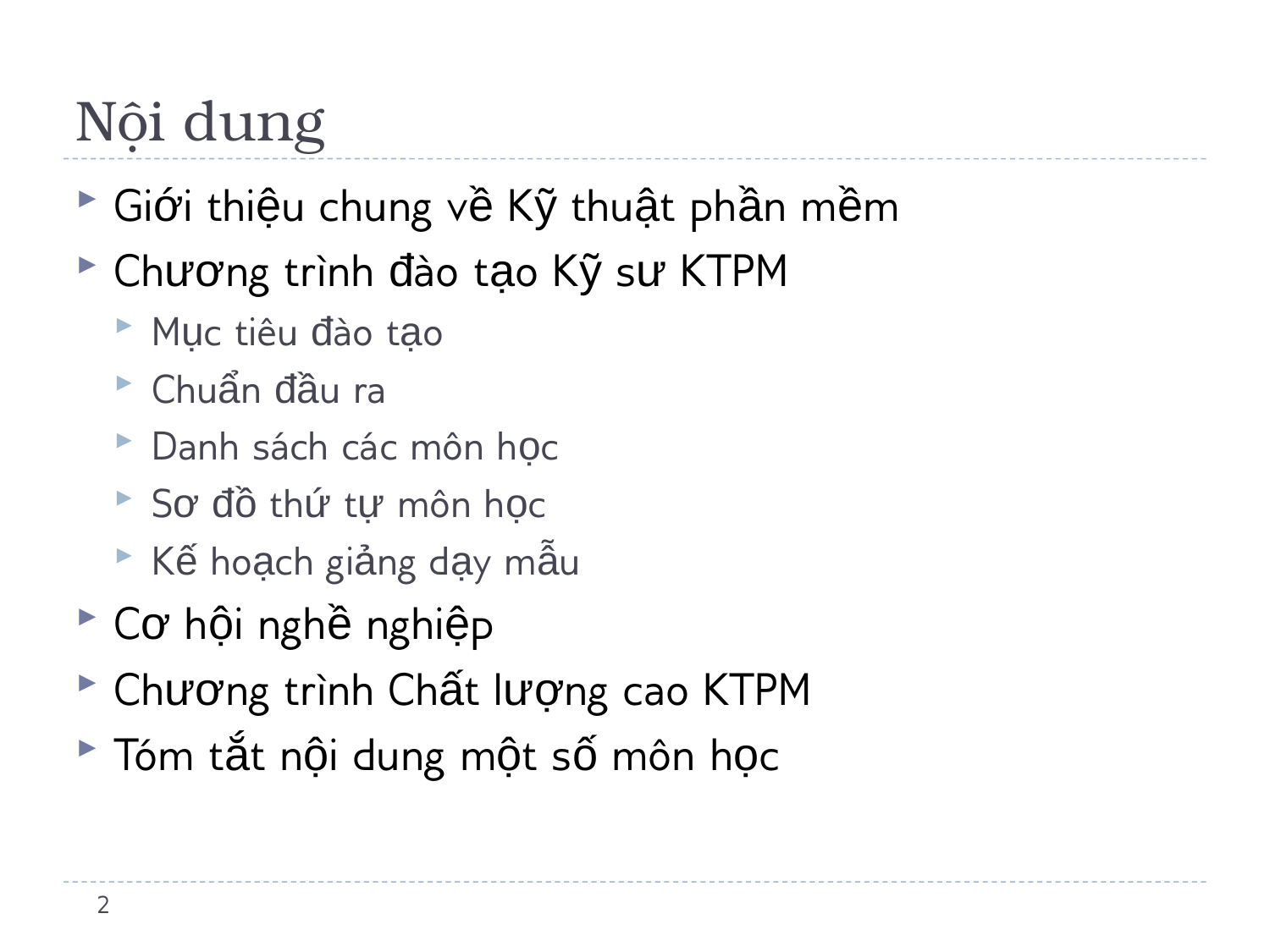

# Nội dung
Giới thiệu chung về Kỹ thuật phần mềm
Chương trình đào tạo Kỹ sư KTPM
Mục tiêu đào tạo
Chuẩn đầu ra
Danh sách các môn học
Sơ đồ thứ tự môn học
Kế hoạch giảng dạy mẫu
Cơ hội nghề nghiệp
Chương trình Chất lượng cao KTPM
Tóm tắt nội dung một số môn học
2